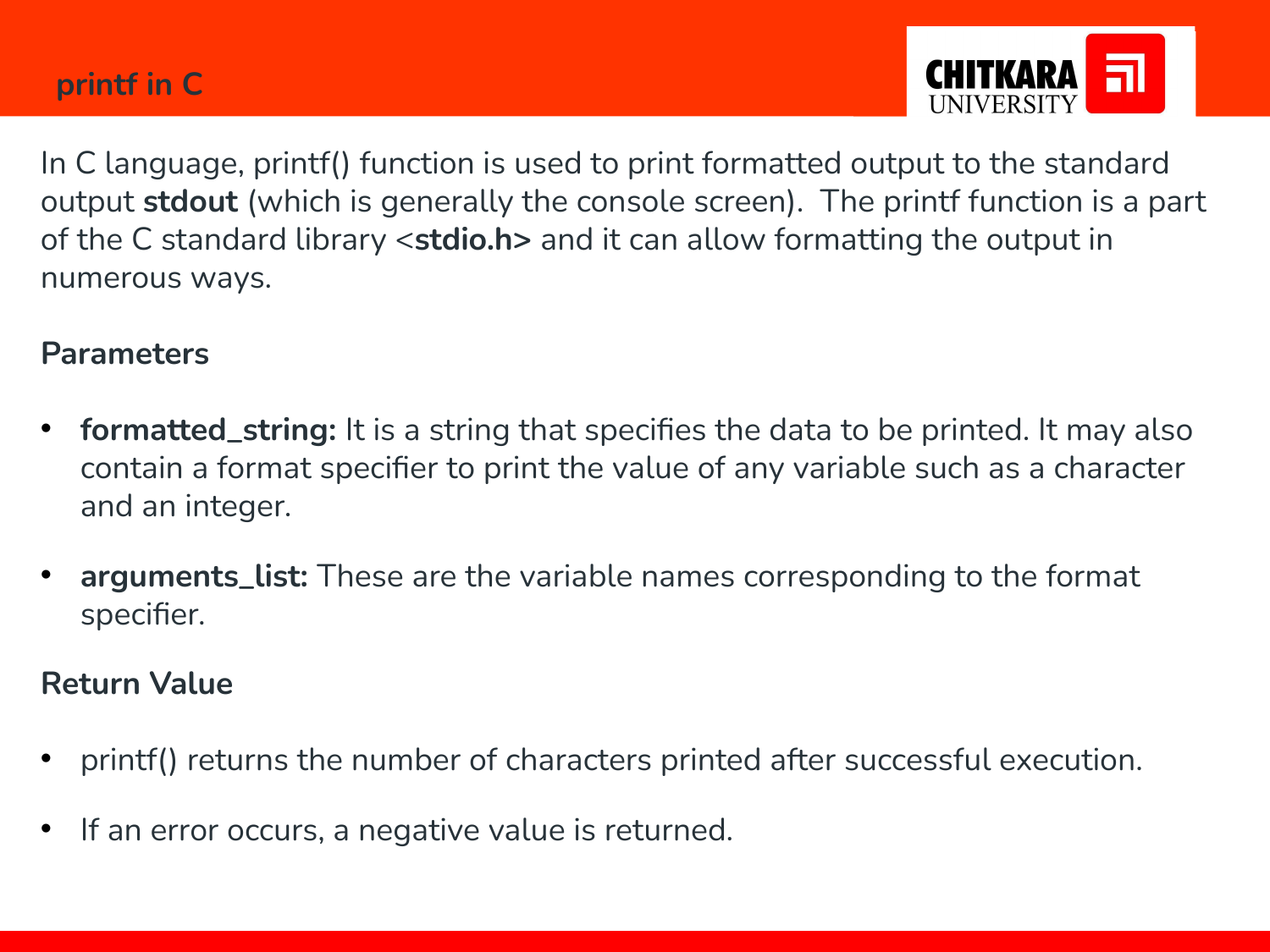

# printf in C
In C language, printf() function is used to print formatted output to the standard output stdout (which is generally the console screen).  The printf function is a part of the C standard library <stdio.h> and it can allow formatting the output in numerous ways.

Parameters

formatted_string: It is a string that specifies the data to be printed. It may also contain a format specifier to print the value of any variable such as a character and an integer.
arguments_list: These are the variable names corresponding to the format specifier.
Return Value

printf() returns the number of characters printed after successful execution.
If an error occurs, a negative value is returned.